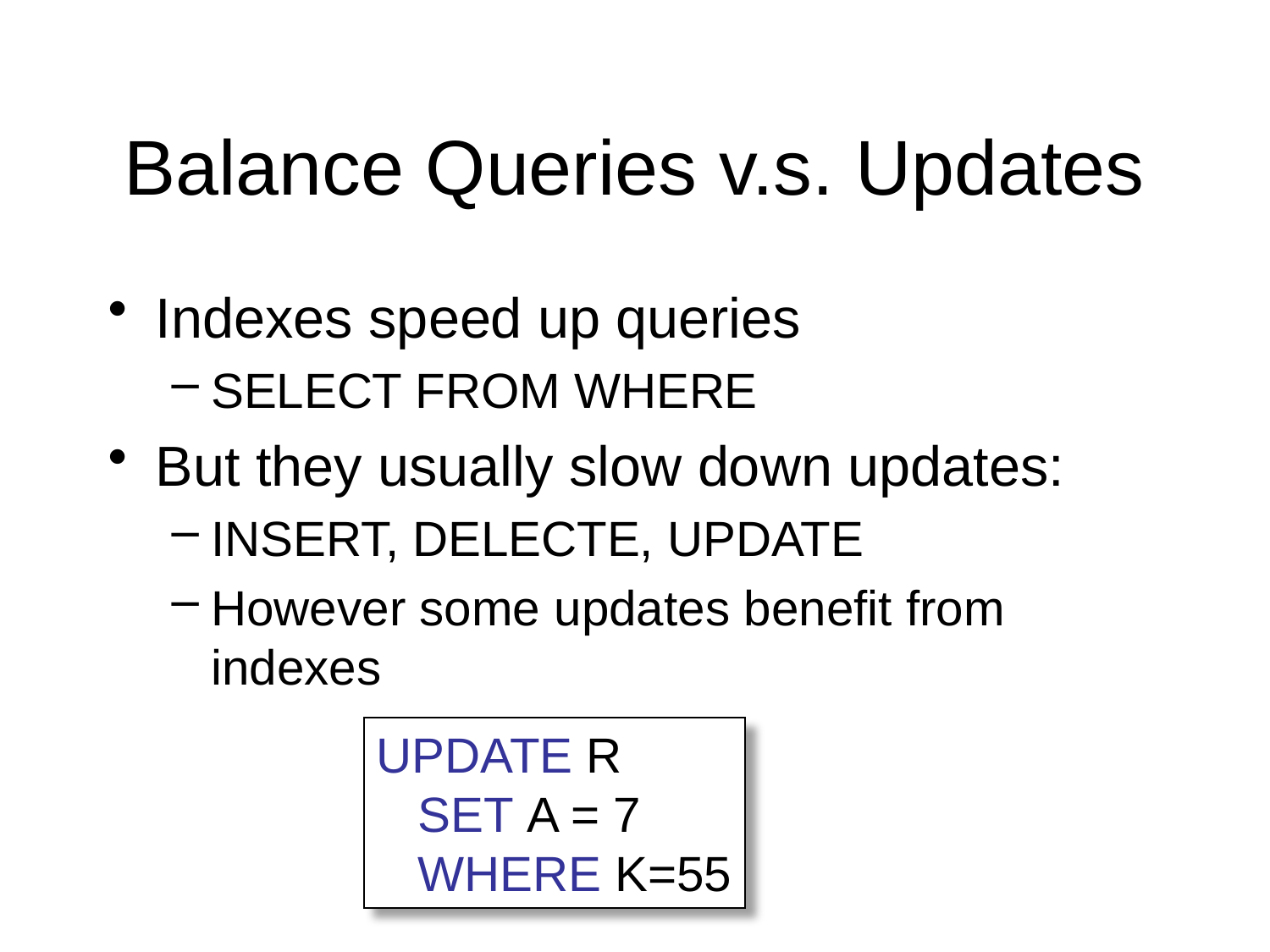

# Balance Queries v.s. Updates
Indexes speed up queries
SELECT FROM WHERE
But they usually slow down updates:
INSERT, DELECTE, UPDATE
However some updates benefit from indexes
UPDATE R
   SET A = 7
   WHERE K=55